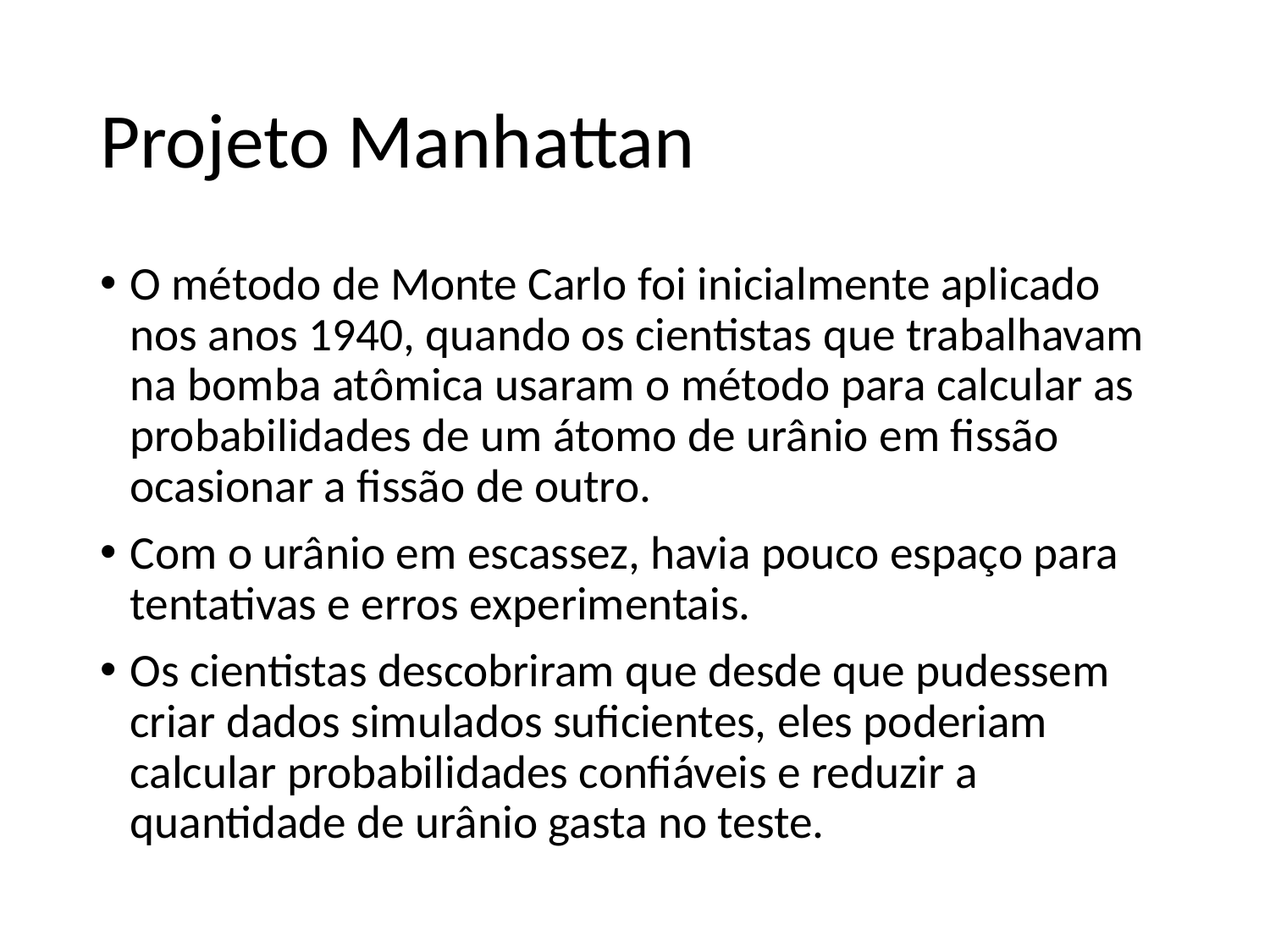

# Projeto Manhattan
O método de Monte Carlo foi inicialmente aplicado nos anos 1940, quando os cientistas que trabalhavam na bomba atômica usaram o método para calcular as probabilidades de um átomo de urânio em fissão ocasionar a fissão de outro.
Com o urânio em escassez, havia pouco espaço para tentativas e erros experimentais.
Os cientistas descobriram que desde que pudessem criar dados simulados suficientes, eles poderiam calcular probabilidades confiáveis e reduzir a quantidade de urânio gasta no teste.